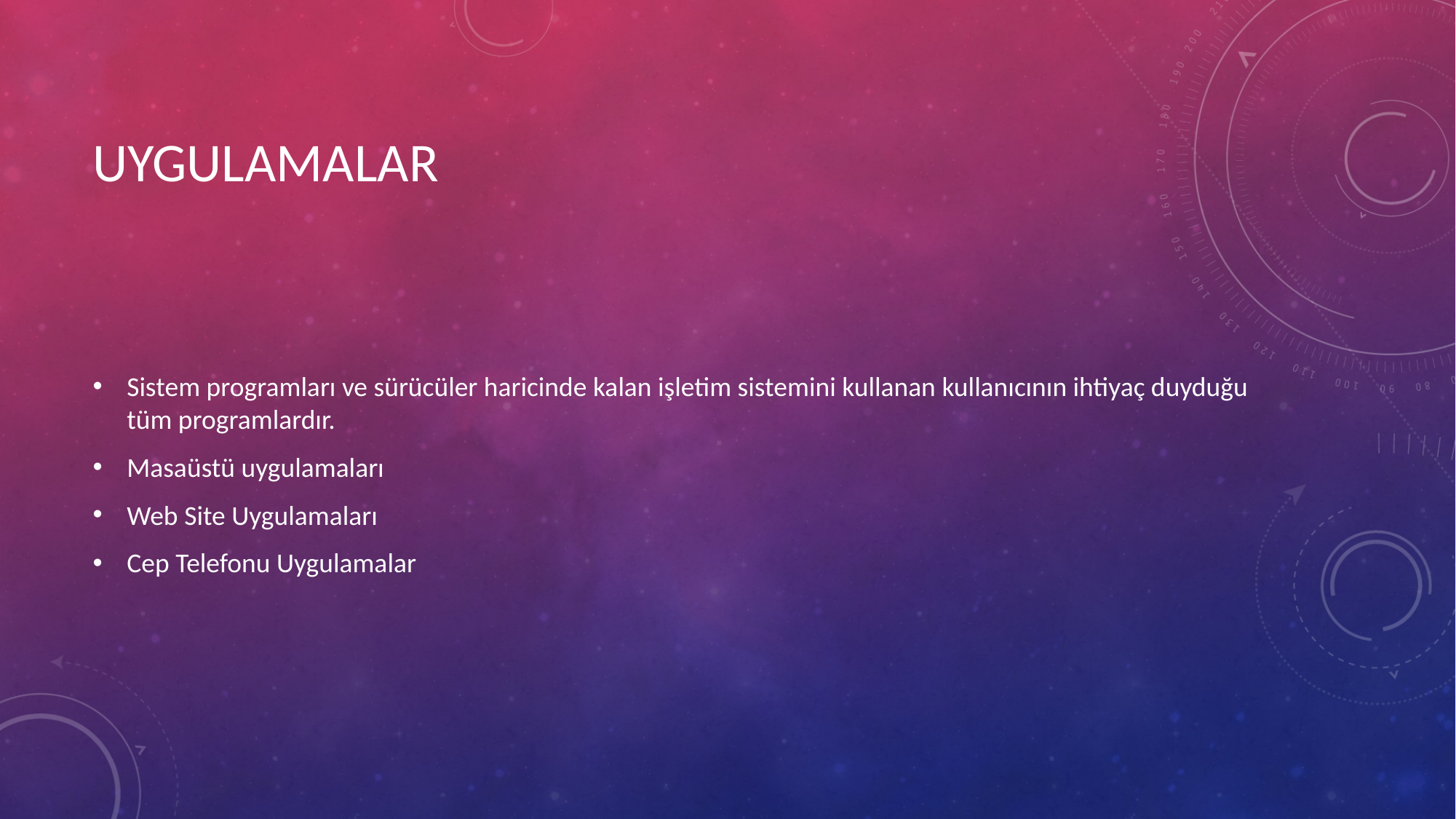

# Uygulamalar
Sistem programları ve sürücüler haricinde kalan işletim sistemini kullanan kullanıcının ihtiyaç duyduğu tüm programlardır.
Masaüstü uygulamaları
Web Site Uygulamaları
Cep Telefonu Uygulamalar